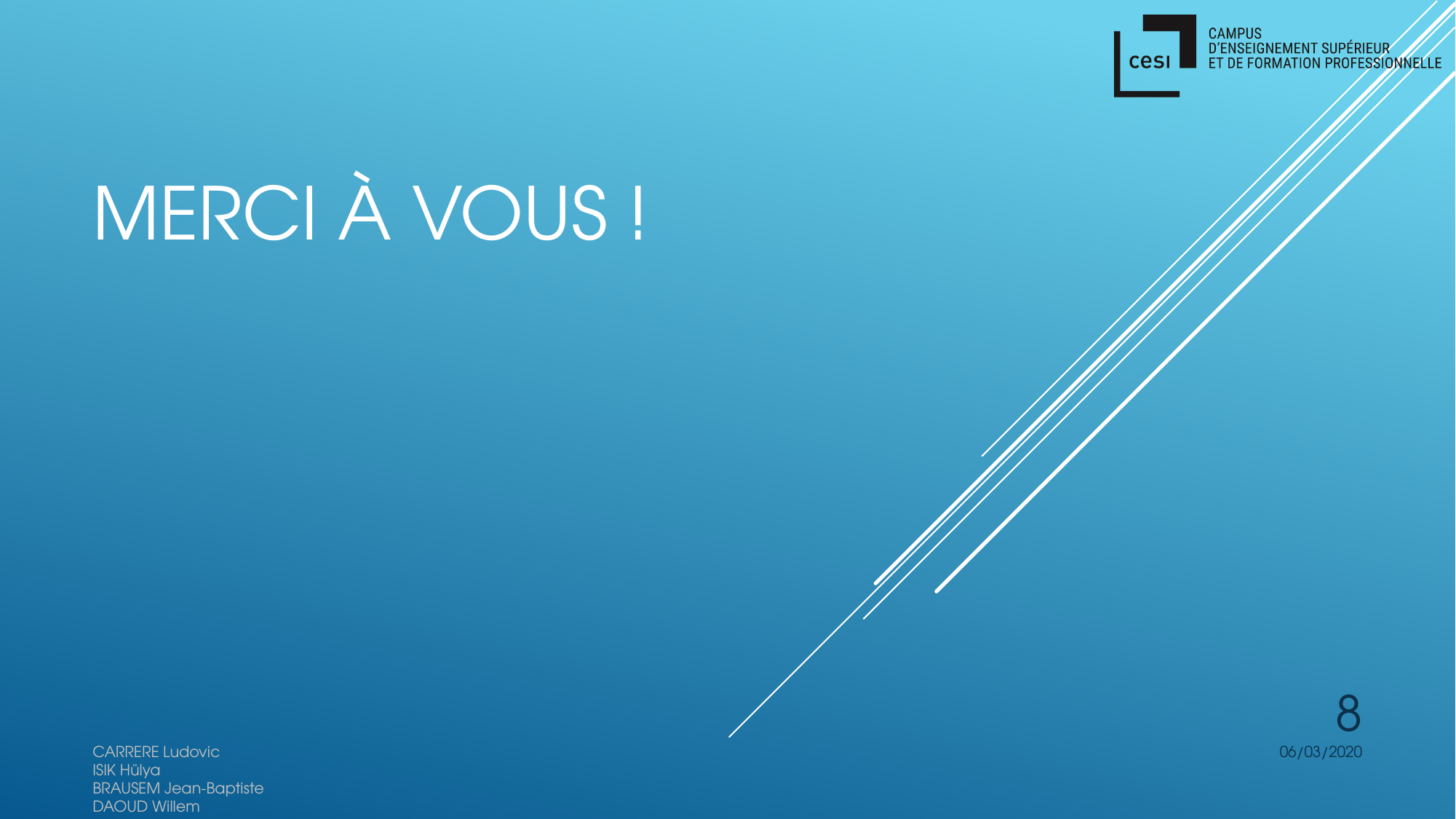

# Merci à vous !

8
CARRERE Ludovic
ISIK Hülya
BRAUSEM Jean-Baptiste
DAOUD Willem

06/03/2020